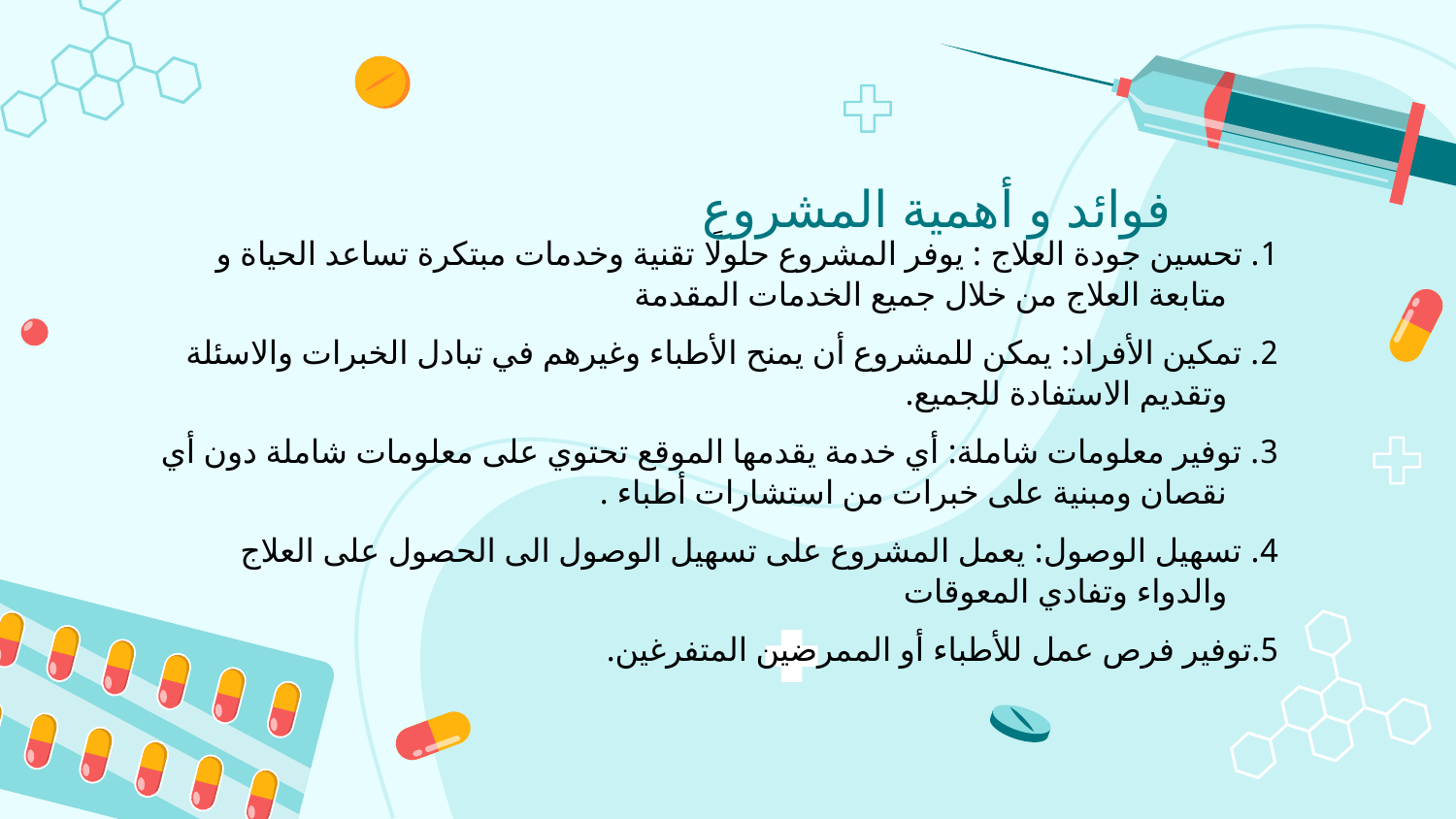

# فوائد و أهمية المشروع
1. تحسين جودة العلاج : يوفر المشروع حلولًا تقنية وخدمات مبتكرة تساعد الحياة و متابعة العلاج من خلال جميع الخدمات المقدمة
2. تمكين الأفراد: يمكن للمشروع أن يمنح الأطباء وغيرهم في تبادل الخبرات والاسئلة وتقديم الاستفادة للجميع.
3. توفير معلومات شاملة: أي خدمة يقدمها الموقع تحتوي على معلومات شاملة دون أي نقصان ومبنية على خبرات من استشارات أطباء .
4. تسهيل الوصول: يعمل المشروع على تسهيل الوصول الى الحصول على العلاج والدواء وتفادي المعوقات
5.توفير فرص عمل للأطباء أو الممرضين المتفرغين.